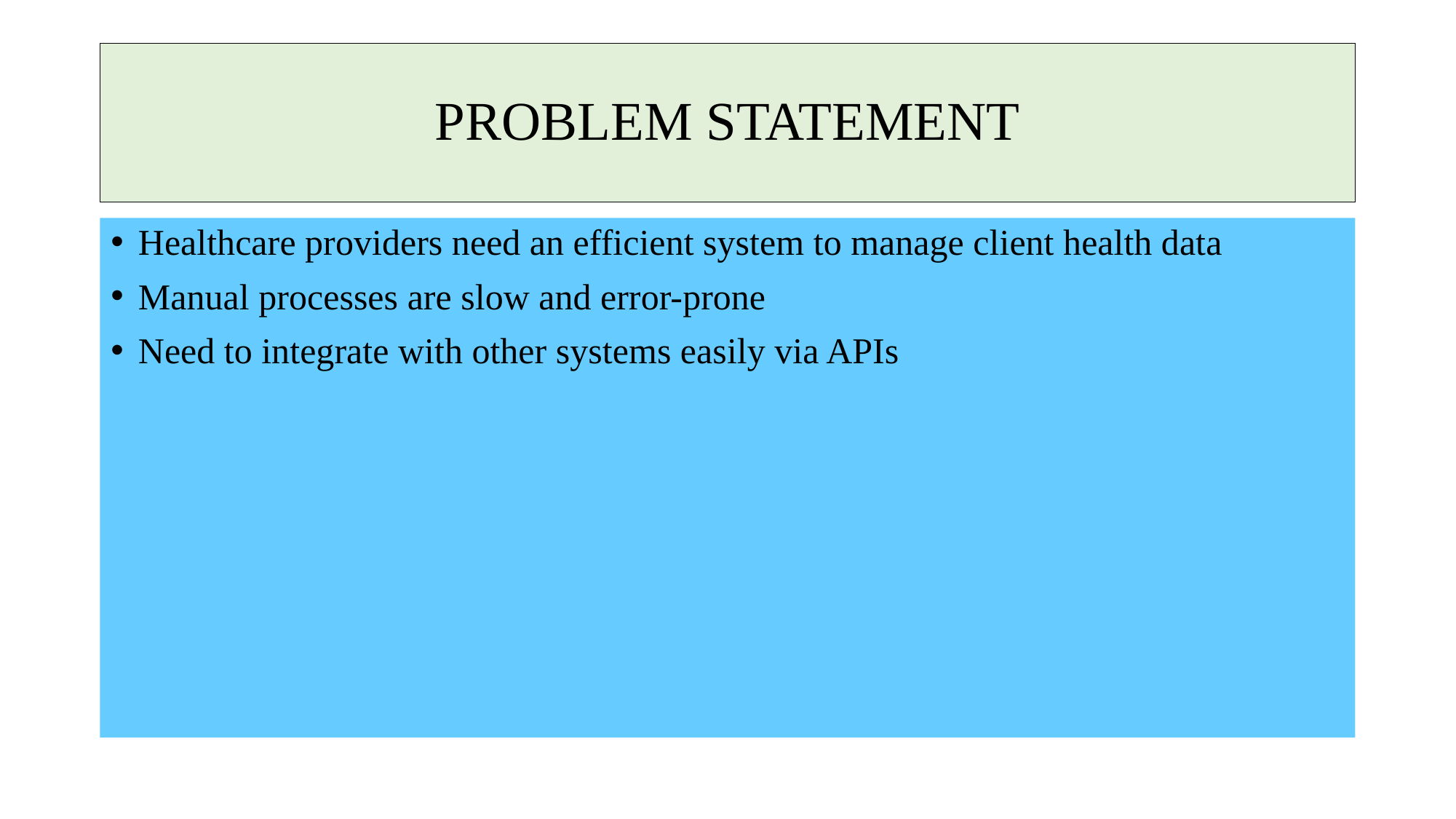

# PROBLEM STATEMENT
Healthcare providers need an efficient system to manage client health data
Manual processes are slow and error-prone
Need to integrate with other systems easily via APIs